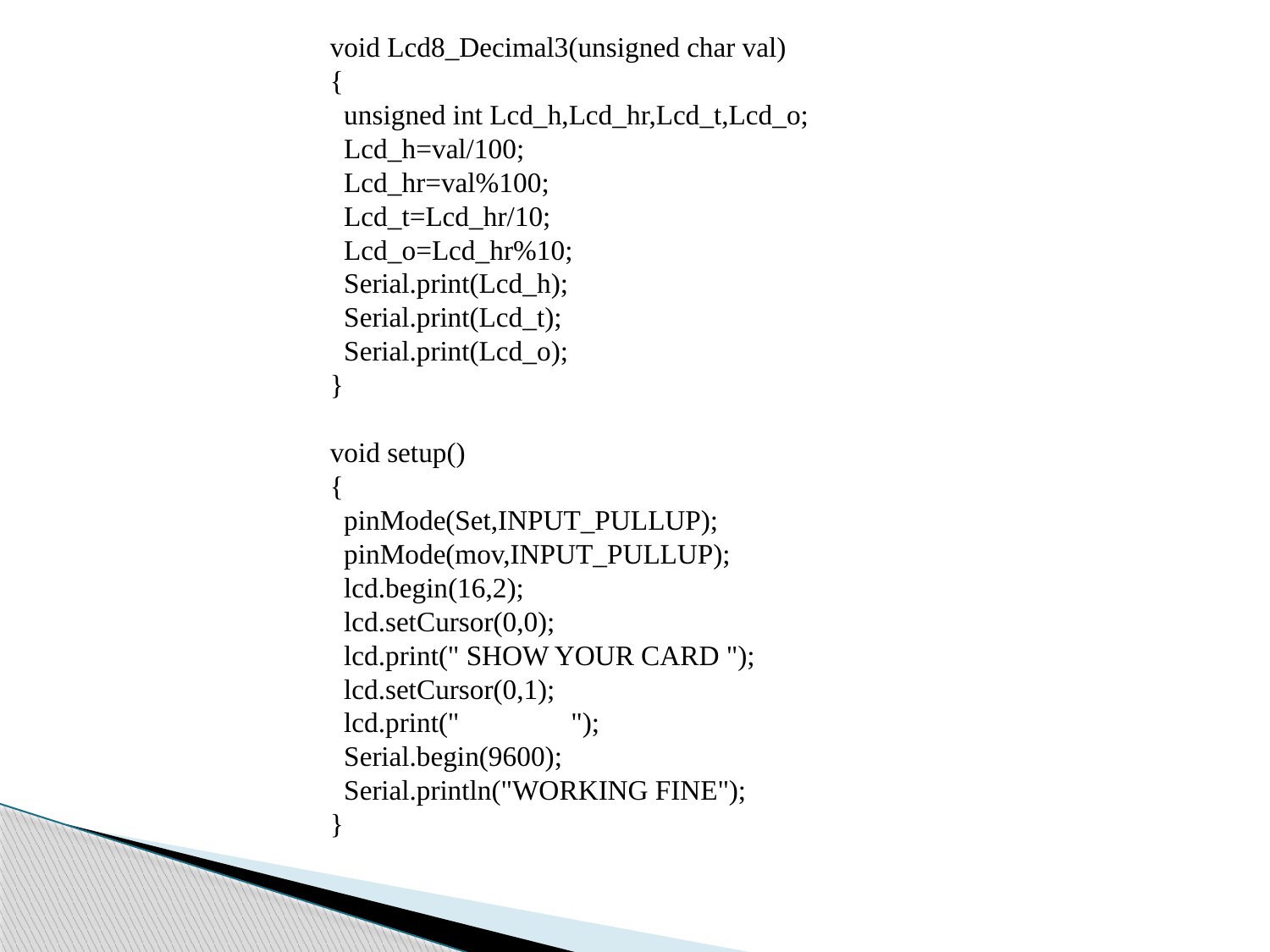

void Lcd8_Decimal3(unsigned char val)
{
  unsigned int Lcd_h,Lcd_hr,Lcd_t,Lcd_o;
  Lcd_h=val/100;
  Lcd_hr=val%100;
  Lcd_t=Lcd_hr/10;
  Lcd_o=Lcd_hr%10;
  Serial.print(Lcd_h);
  Serial.print(Lcd_t);
  Serial.print(Lcd_o);
}

void setup()
{
  pinMode(Set,INPUT_PULLUP);
  pinMode(mov,INPUT_PULLUP);
  lcd.begin(16,2);
  lcd.setCursor(0,0);
  lcd.print(" SHOW YOUR CARD ");
  lcd.setCursor(0,1);
  lcd.print("                ");
  Serial.begin(9600);
  Serial.println("WORKING FINE");
}